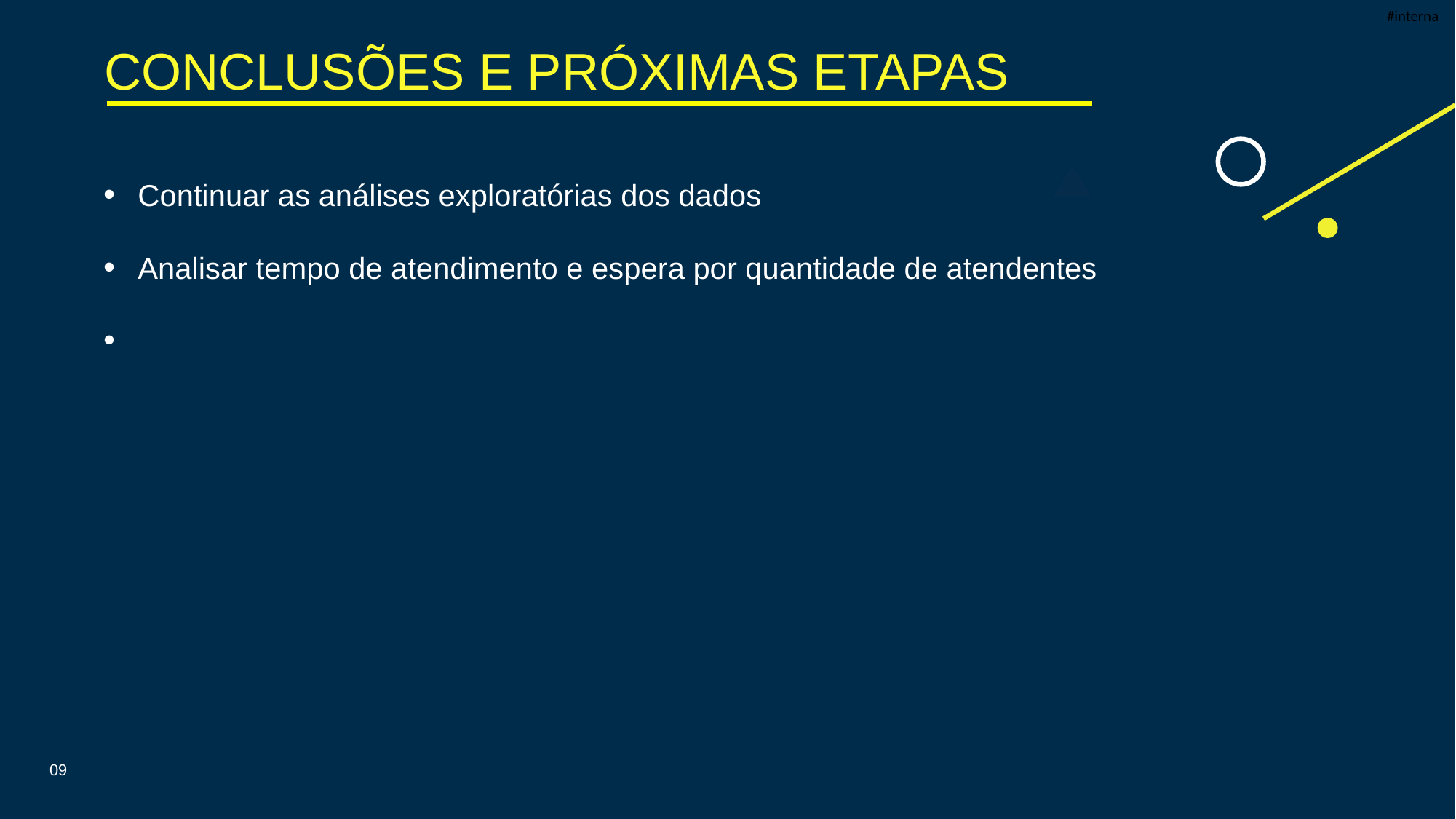

CONCLUSÕES E PRÓXIMAS ETAPAS

Continuar as análises exploratórias dos dados
Analisar tempo de atendimento e espera por quantidade de atendentes

09
00